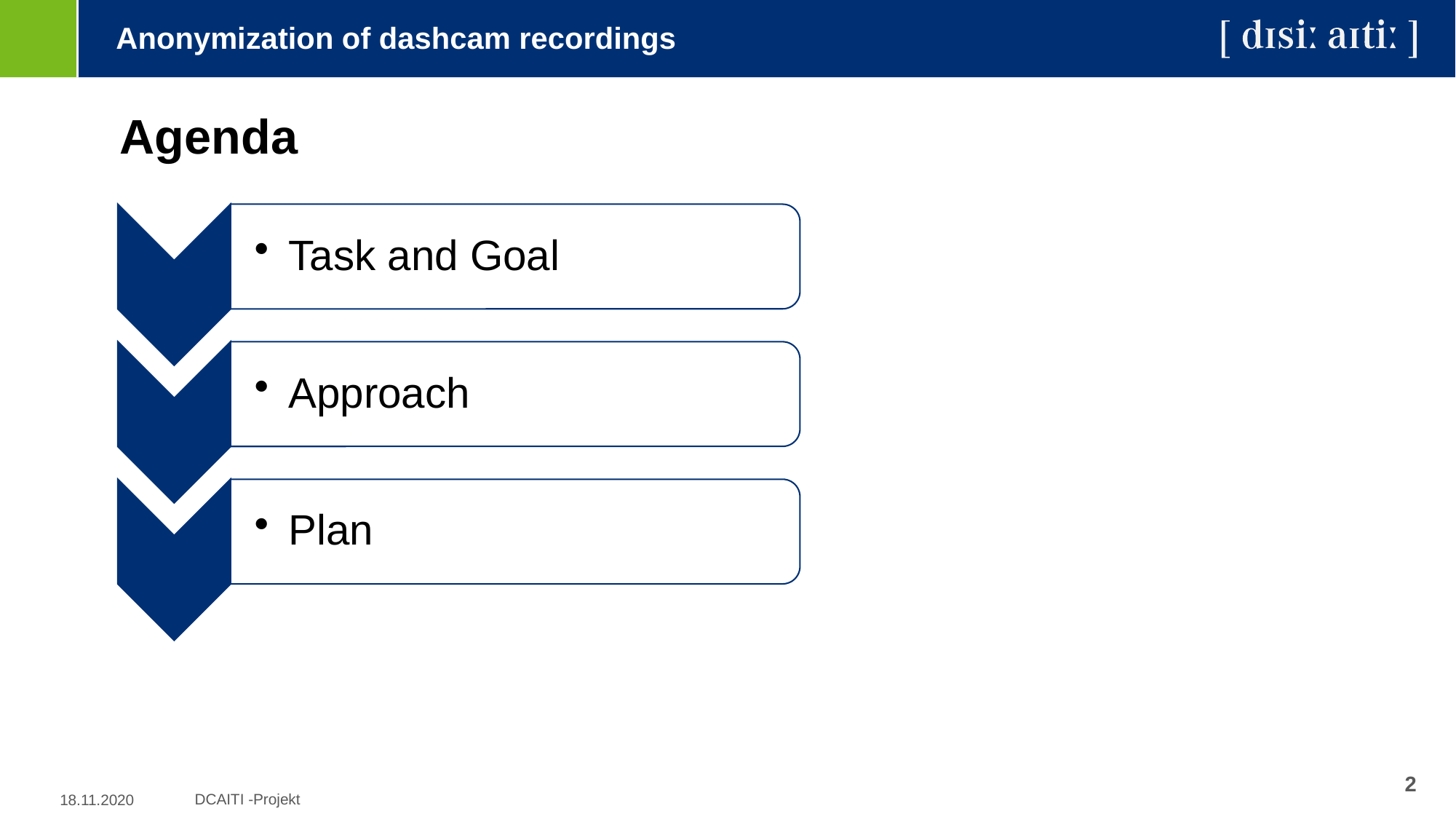

# Anonymization of dashcam recordings
Agenda

Task and Goal

Approach

Plan
2
18.11.2020
DCAITI -Projekt